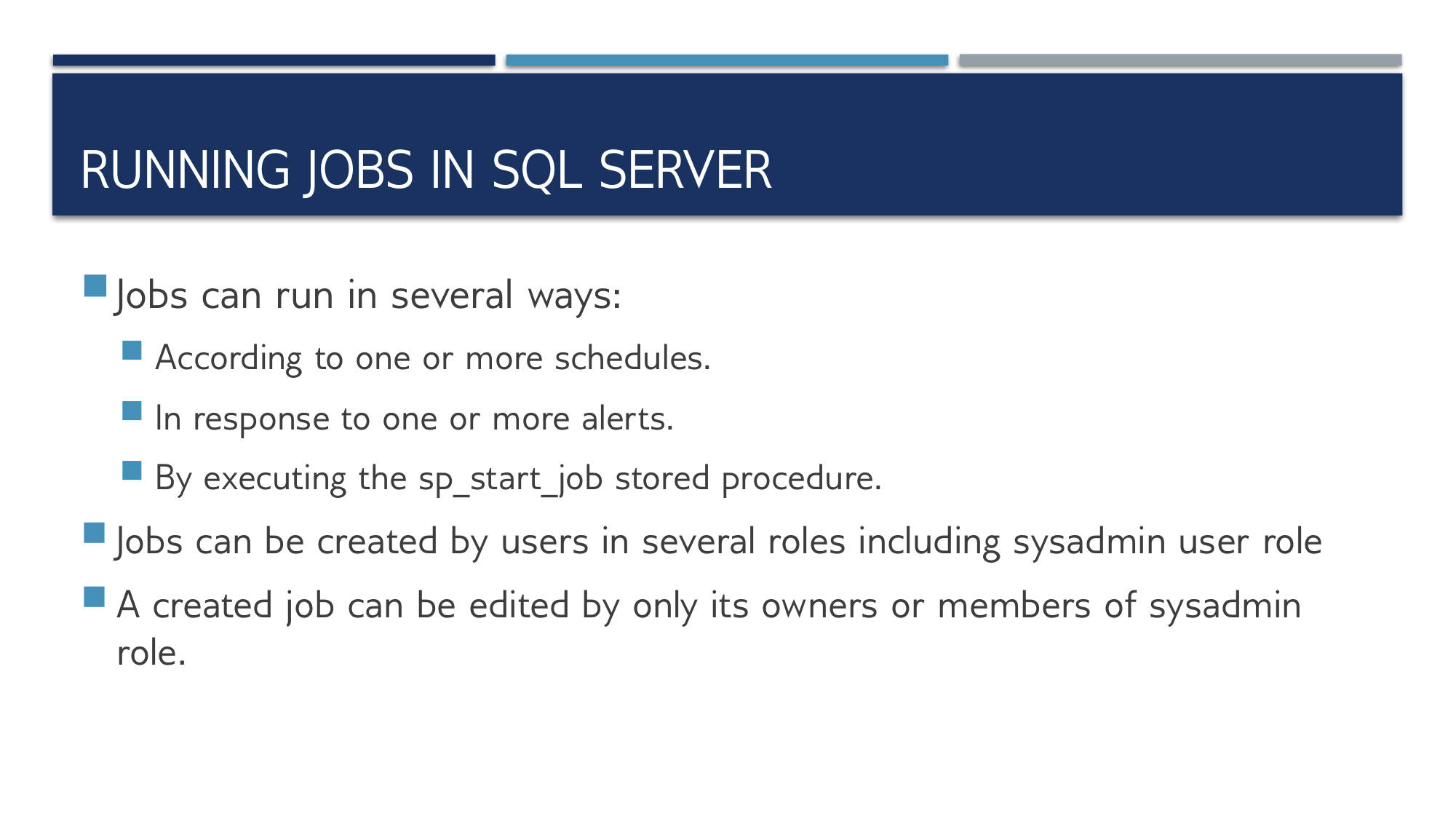

# Running jobs in sql server
Jobs can run in several ways:
According to one or more schedules.
In response to one or more alerts.
By executing the sp_start_job stored procedure.
Jobs can be created by users in several roles including sysadmin user role
A created job can be edited by only its owners or members of sysadmin role.